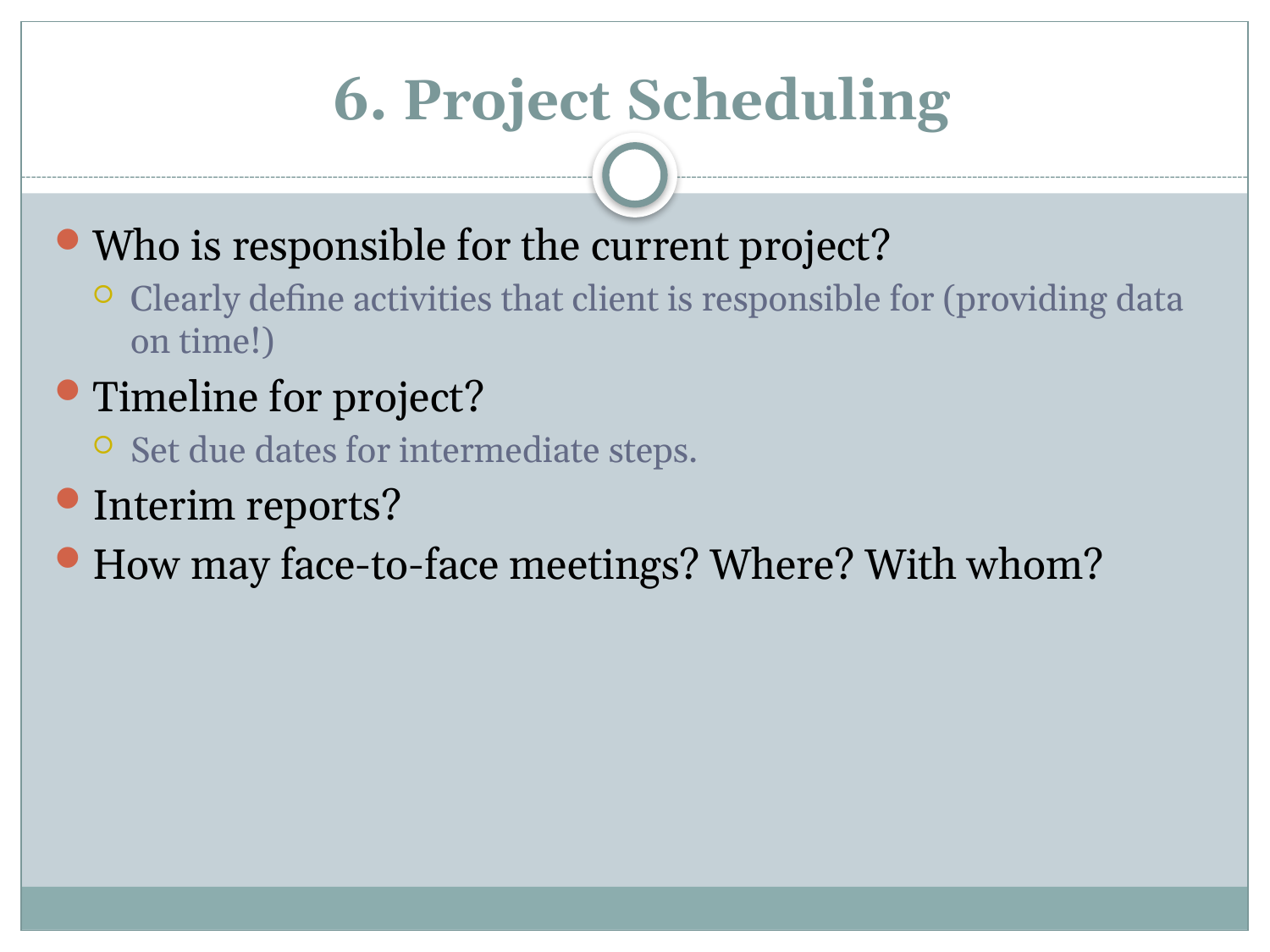

# 6. Project Scheduling
Who is responsible for the current project?
Clearly define activities that client is responsible for (providing data on time!)
Timeline for project?
Set due dates for intermediate steps.
Interim reports?
How may face-to-face meetings? Where? With whom?